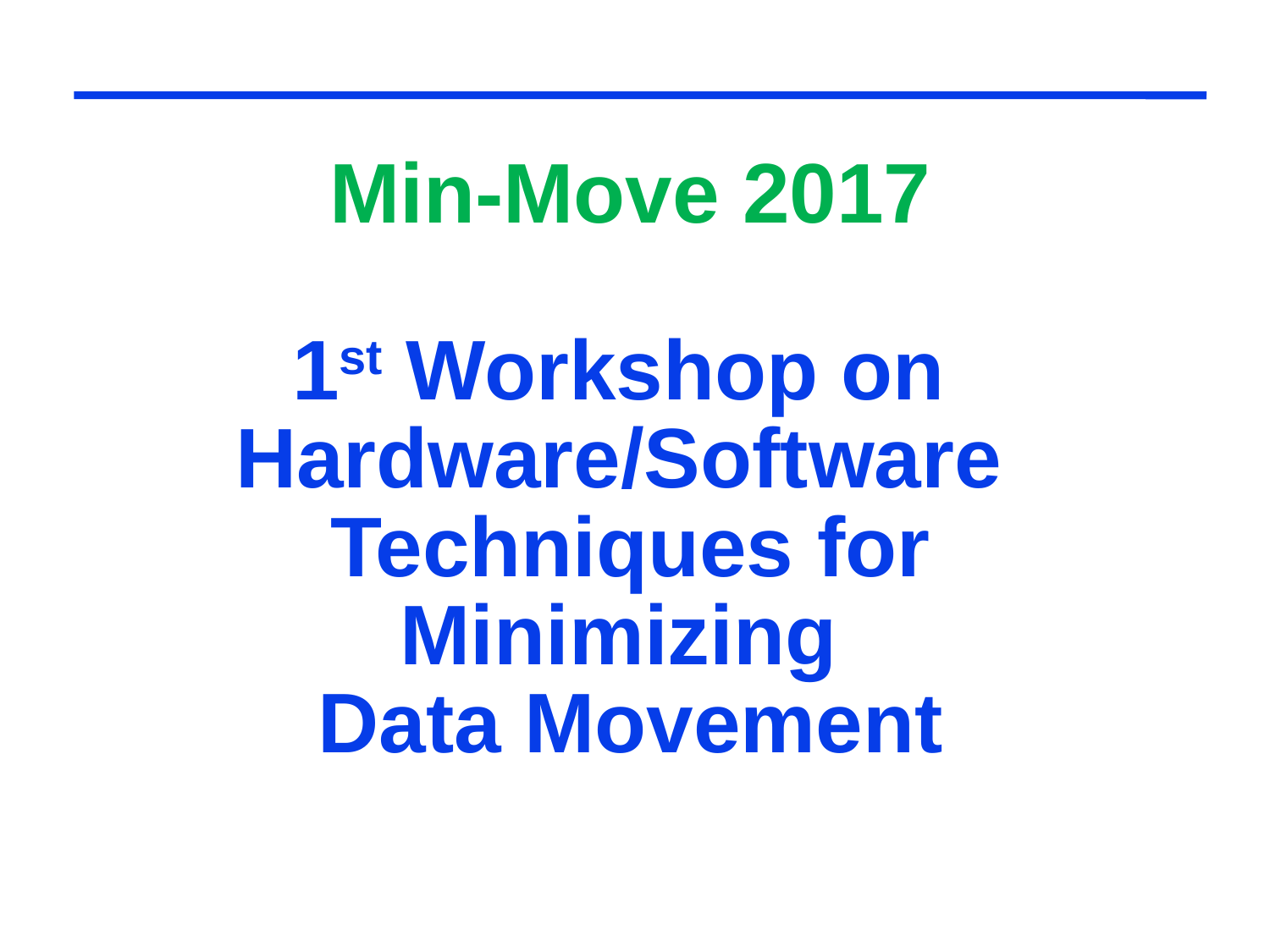

# Min-Move 2017 1st Workshop on Hardware/Software Techniques for Minimizing Data Movement